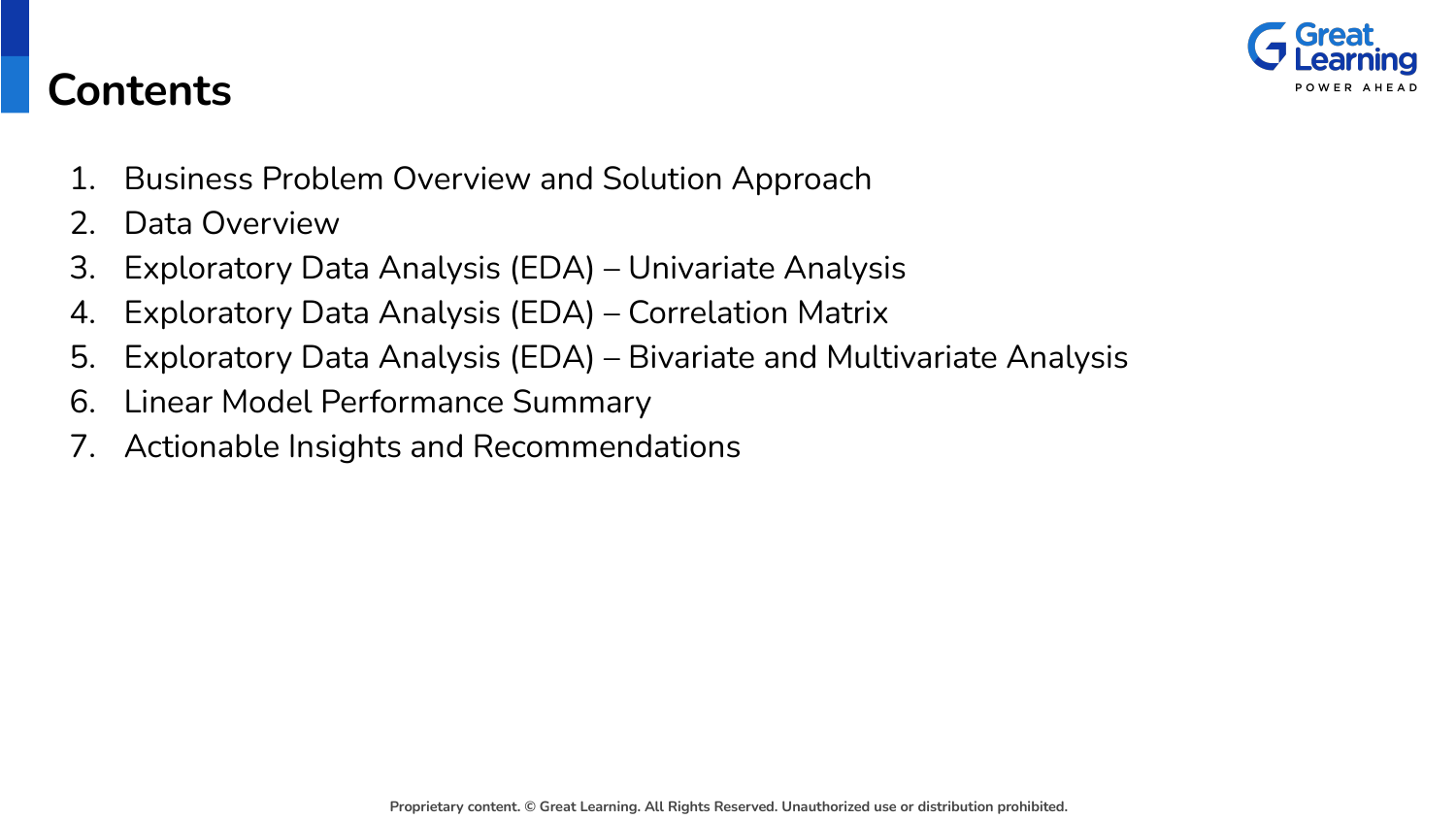

# Contents
Business Problem Overview and Solution Approach
Data Overview
Exploratory Data Analysis (EDA) – Univariate Analysis
Exploratory Data Analysis (EDA) – Correlation Matrix
Exploratory Data Analysis (EDA) – Bivariate and Multivariate Analysis
Linear Model Performance Summary
Actionable Insights and Recommendations